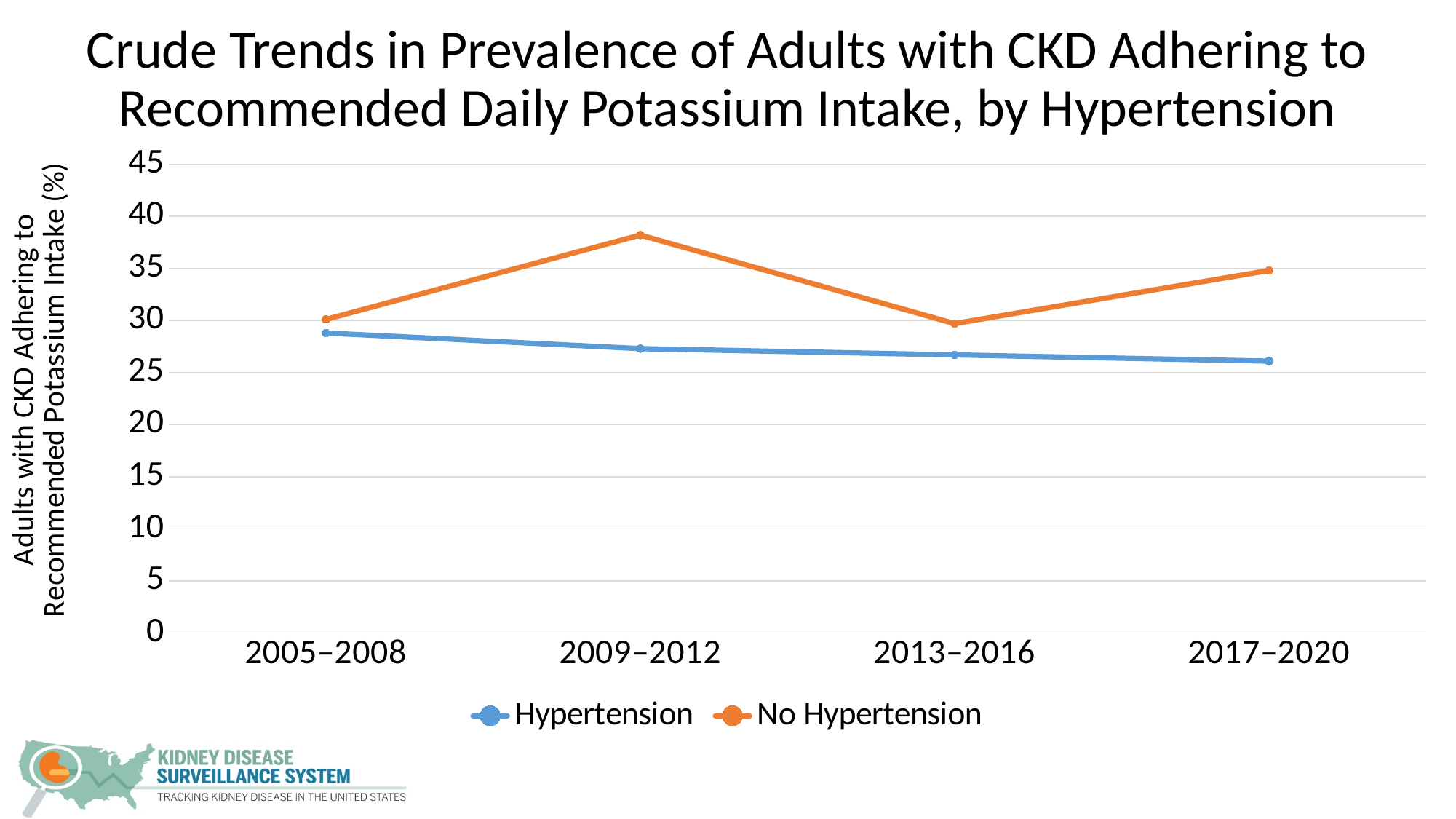

# Crude Trends in Prevalence of Adults with CKD Adhering to Recommended Daily Potassium Intake, by Hypertension

### Chart

| Category | Hypertension | No Hypertension |
|---|---|---|
| 2005–2008 | 28.8 | 30.1 |
| 2009–2012 | 27.3 | 38.2 |
| 2013–2016 | 26.7 | 29.7 |
| 2017–2020 | 26.1 | 34.8 |